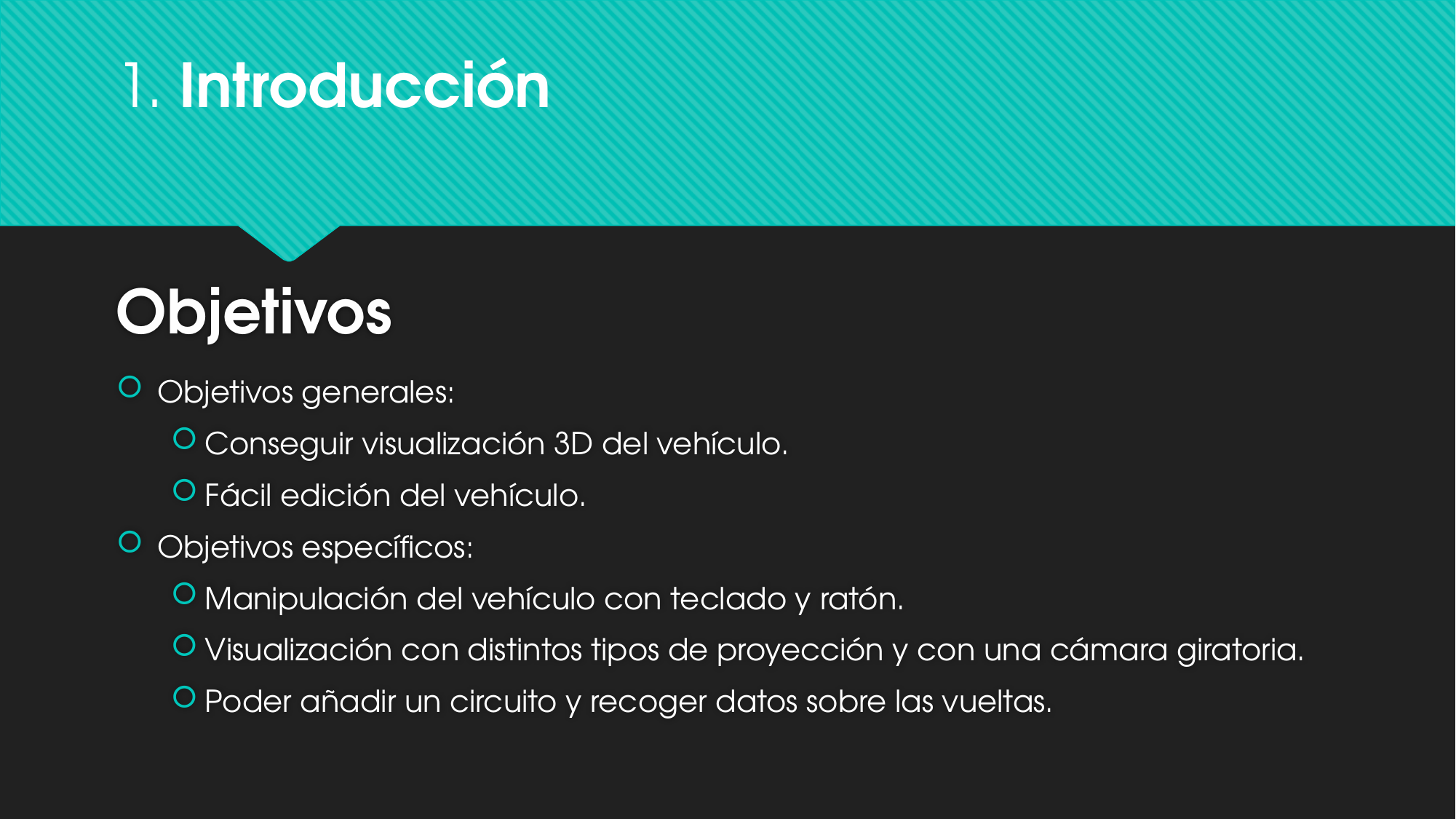

1. Introducción
# Objetivos
Objetivos generales:
Conseguir visualización 3D del vehículo.
Fácil edición del vehículo.
Objetivos específicos:
Manipulación del vehículo con teclado y ratón.
Visualización con distintos tipos de proyección y con una cámara giratoria.
Poder añadir un circuito y recoger datos sobre las vueltas.